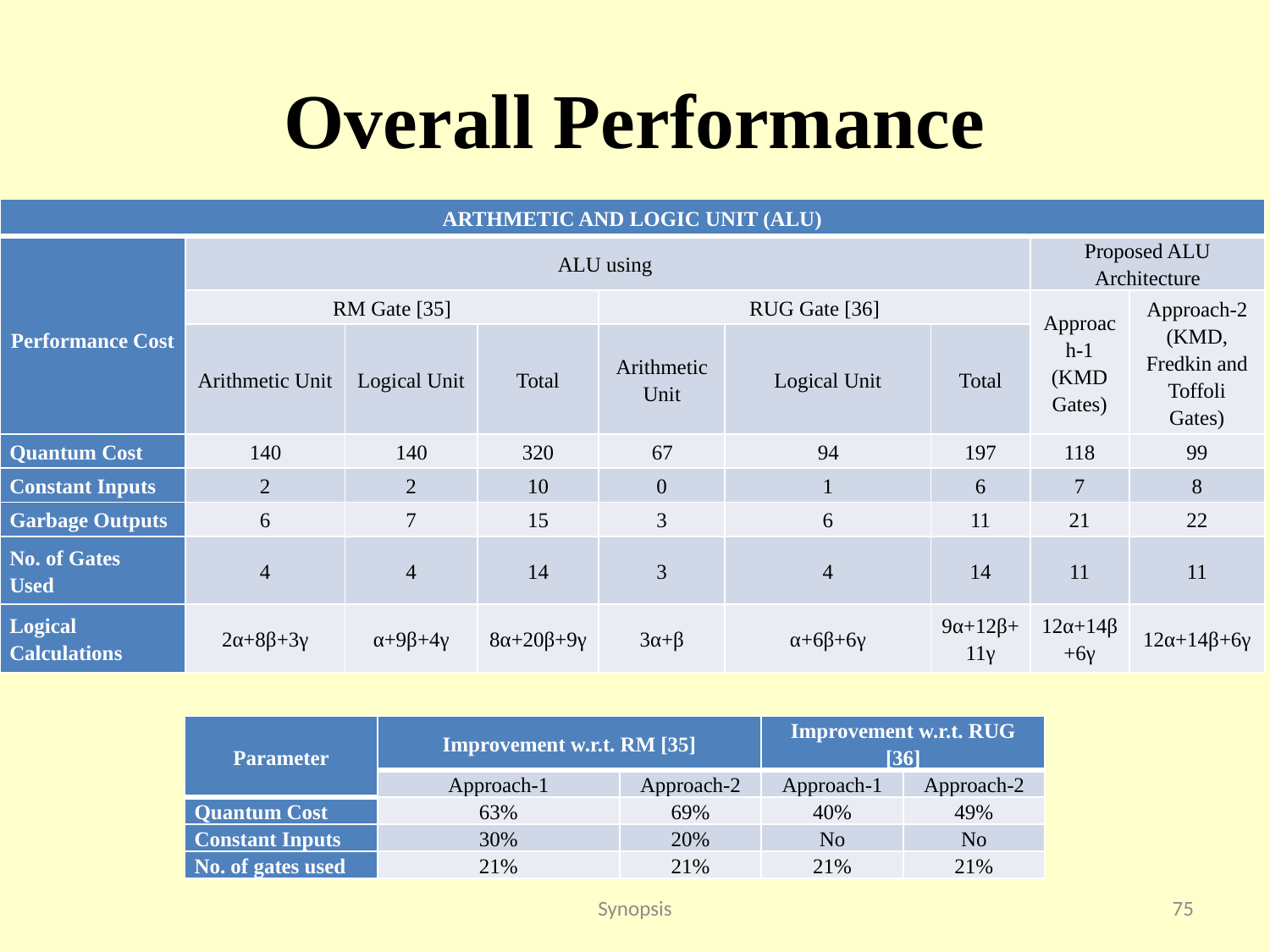

# Overall Performance
| ARTHMETIC AND LOGIC UNIT (ALU) |  |  |  |  |  |  |  |  |
| --- | --- | --- | --- | --- | --- | --- | --- | --- |
| Performance Cost | ALU using |  |  |  |  |  | Proposed ALU Architecture |  |
|  | RM Gate [35] |  |  | RUG Gate [36] |  |  | Approach-1 (KMD Gates) | Approach-2 (KMD, Fredkin and Toffoli Gates) |
|  | Arithmetic Unit | Logical Unit | Total | Arithmetic Unit | Logical Unit | Total |  |  |
| Quantum Cost | 140 | 140 | 320 | 67 | 94 | 197 | 118 | 99 |
| Constant Inputs | 2 | 2 | 10 | 0 | 1 | 6 | 7 | 8 |
| Garbage Outputs | 6 | 7 | 15 | 3 | 6 | 11 | 21 | 22 |
| No. of Gates Used | 4 | 4 | 14 | 3 | 4 | 14 | 11 | 11 |
| Logical Calculations | 2α+8β+3γ | α+9β+4γ | 8α+20β+9γ | 3α+β | α+6β+6γ | 9α+12β+11γ | 12α+14β+6γ | 12α+14β+6γ |
| Parameter | Improvement w.r.t. RM [35] |  | Improvement w.r.t. RUG [36] |  |
| --- | --- | --- | --- | --- |
|  | Approach-1 | Approach-2 | Approach-1 | Approach-2 |
| Quantum Cost | 63% | 69% | 40% | 49% |
| Constant Inputs | 30% | 20% | No | No |
| No. of gates used | 21% | 21% | 21% | 21% |
Synopsis
75